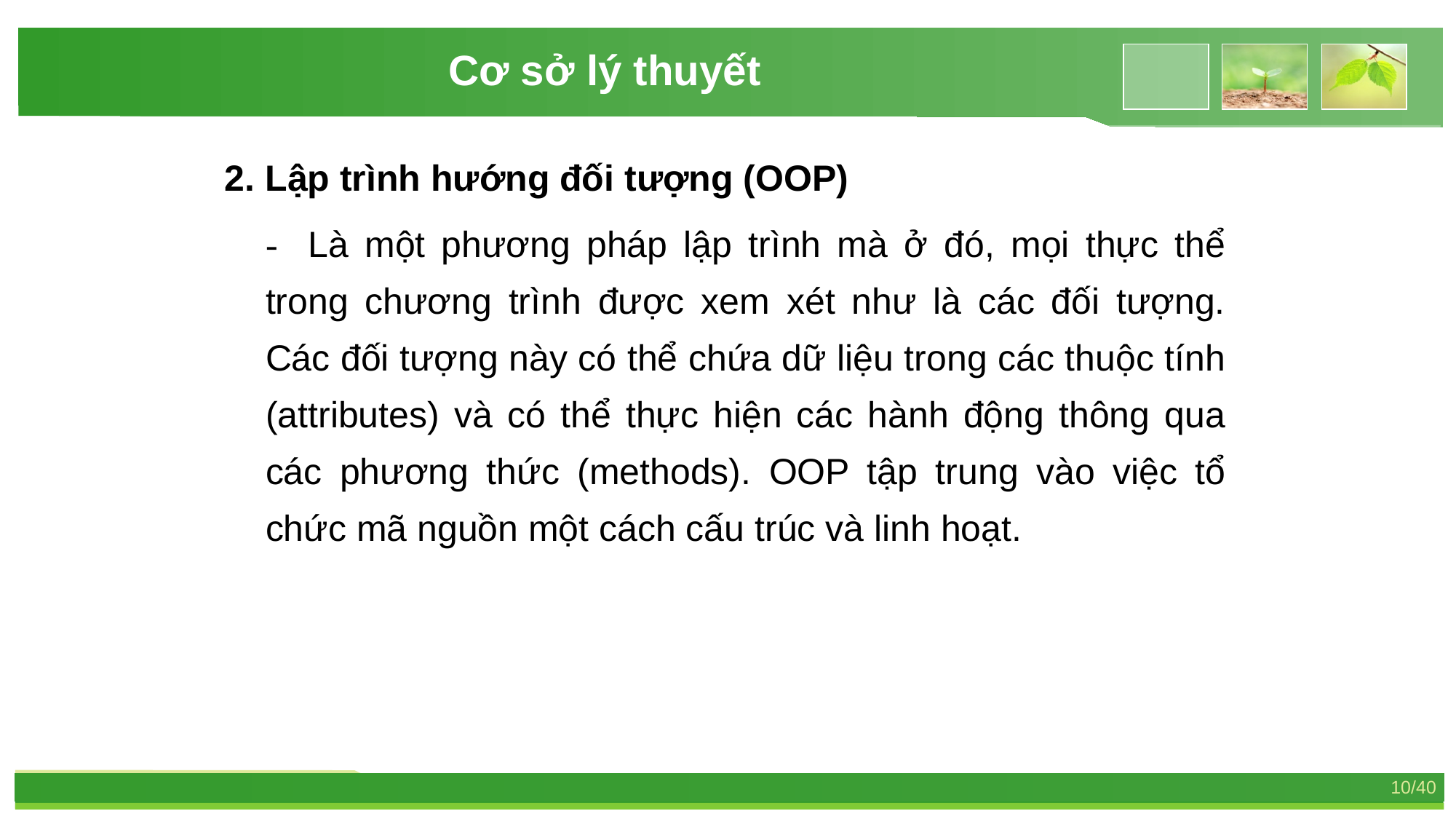

Cơ sở lý thuyết
2. Lập trình hướng đối tượng (OOP)
-  Là một phương pháp lập trình mà ở đó, mọi thực thể trong chương trình được xem xét như là các đối tượng. Các đối tượng này có thể chứa dữ liệu trong các thuộc tính (attributes) và có thể thực hiện các hành động thông qua các phương thức (methods). OOP tập trung vào việc tổ chức mã nguồn một cách cấu trúc và linh hoạt.